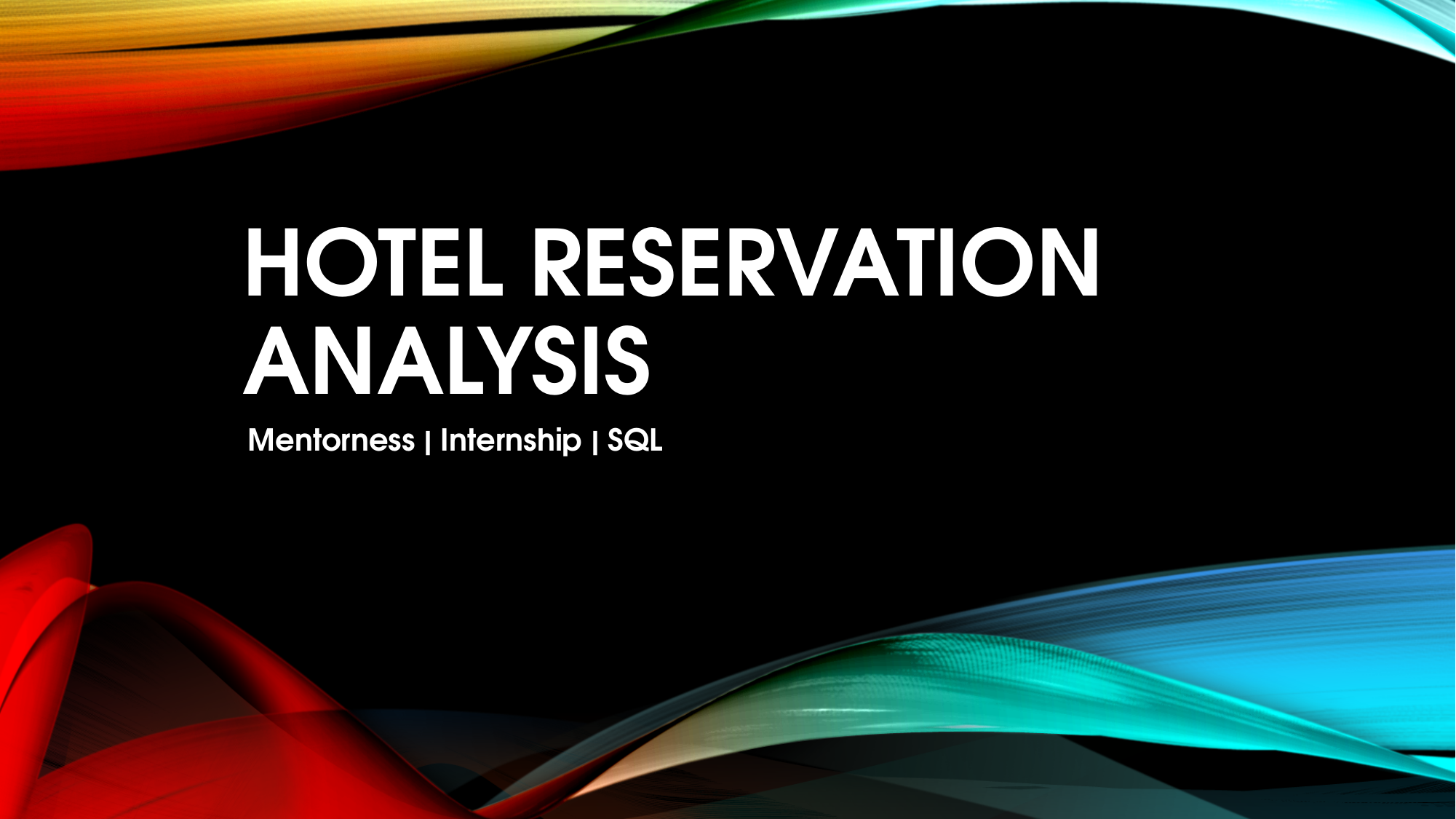

# Hotel Reservation Analysis
     Mentorness | Internship | SQL